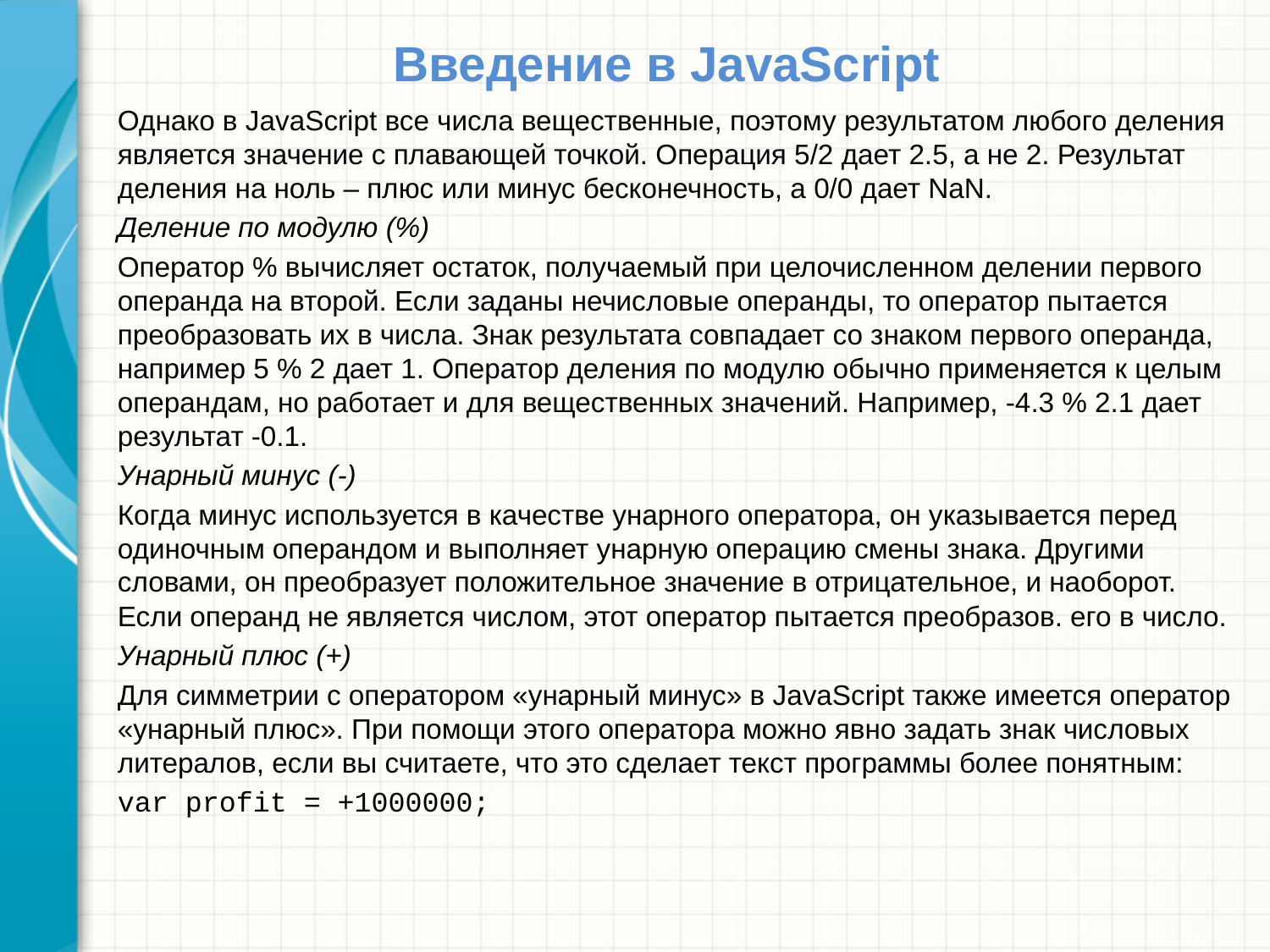

# Введение в JavaScript
Однако в JavaScript все числа вещественные, поэтому результатом любого деления является значение с плавающей точкой. Операция 5/2 дает 2.5, а не 2. Результат деления на ноль – плюс или минус бесконечность, а 0/0 дает NaN.
Деление по модулю (%)
Оператор % вычисляет остаток, получаемый при целочисленном делении первого операнда на второй. Если заданы нечисловые операнды, то оператор пытается преобразовать их в числа. Знак результата совпадает со знаком первого операнда, например 5 % 2 дает 1. Оператор деления по модулю обычно применяется к целым операндам, но работает и для вещественных значений. Например, -4.3 % 2.1 дает результат -0.1.
Унарный минус (-)
Когда минус используется в качестве унарного оператора, он указывается перед одиночным операндом и выполняет унарную операцию смены знака. Другими словами, он преобразует положительное значение в отрицательное, и наоборот. Если операнд не является числом, этот оператор пытается преобразов. его в число.
Унарный плюс (+)
Для симметрии с оператором «унарный минус» в JavaScript также имеется оператор «унарный плюс». При помощи этого оператора можно явно задать знак числовых литералов, если вы считаете, что это сделает текст программы более понятным:
var profit = +1000000;